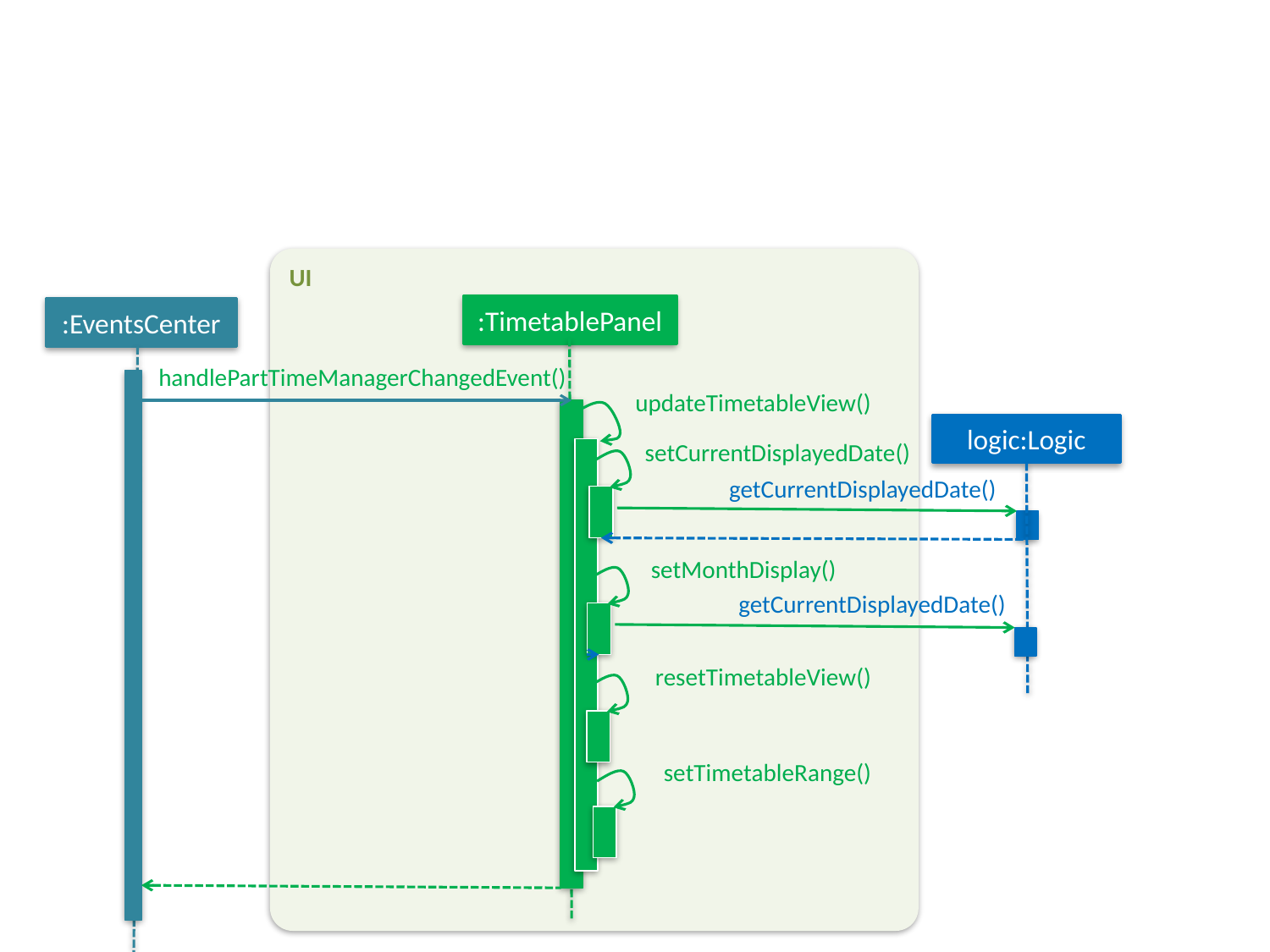

UI
:TimetablePanel
:EventsCenter
handlePartTimeManagerChangedEvent()

updateTimetableView()

logic:Logic
setCurrentDisplayedDate()

getCurrentDisplayedDate()

setMonthDisplay()

getCurrentDisplayedDate()

resetTimetableView()

setTimetableRange()